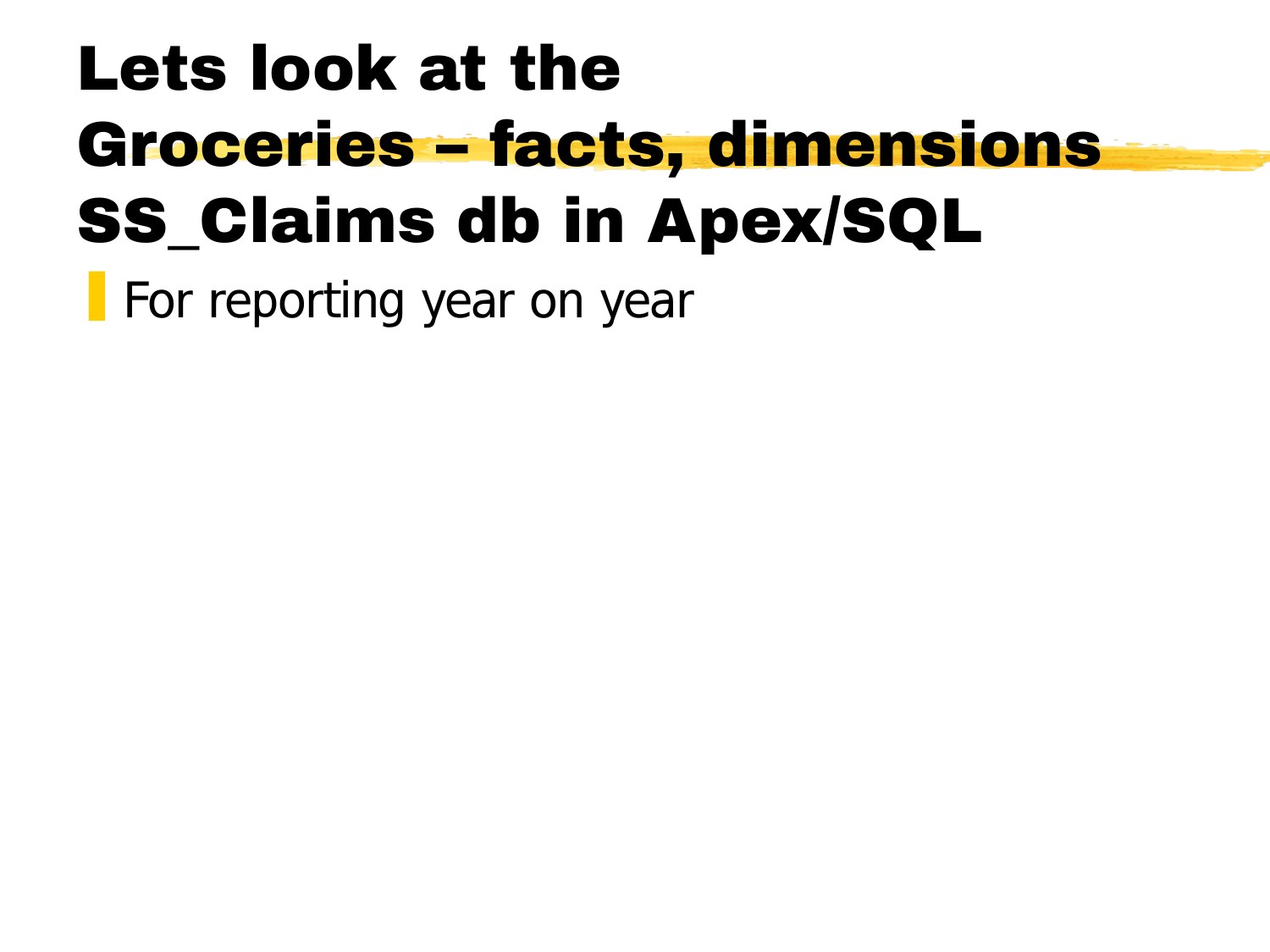

# Lets look at the Groceries – facts, dimensions SS_Claims db in Apex/SQL
For reporting year on year